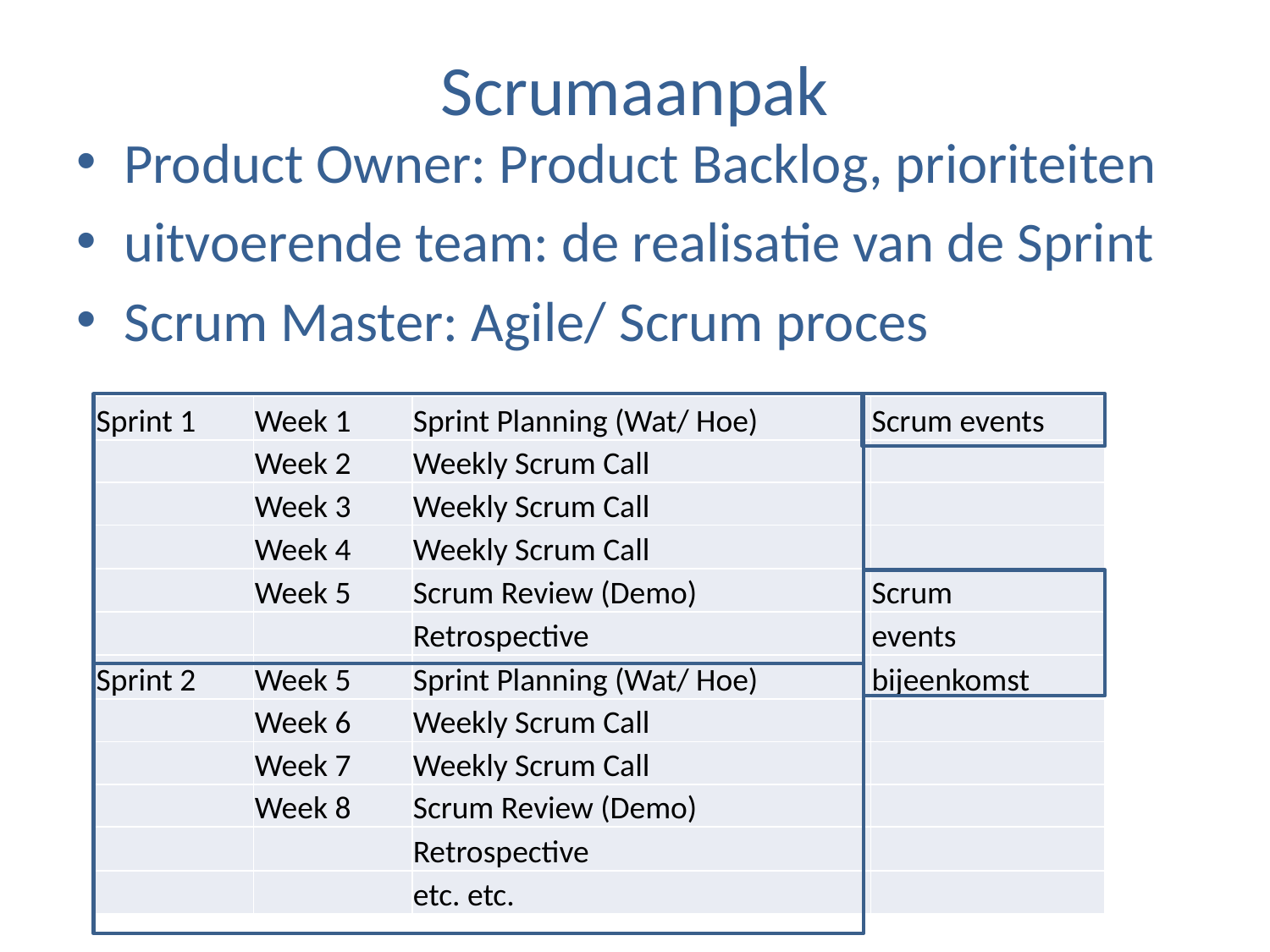

# Scrumaanpak
Product Owner: Product Backlog, prioriteiten
uitvoerende team: de realisatie van de Sprint
Scrum Master: Agile/ Scrum proces

| Sprint 1 | Week 1 | Sprint Planning (Wat/ Hoe) | Scrum events |
| --- | --- | --- | --- |
|  | Week 2 | Weekly Scrum Call |  |
|  | Week 3 | Weekly Scrum Call |  |
|  | Week 4 | Weekly Scrum Call |  |
|  | Week 5 | Scrum Review (Demo) | Scrum |
|  |  | Retrospective | events |
| Sprint 2 | Week 5 | Sprint Planning (Wat/ Hoe) | bijeenkomst |
|  | Week 6 | Weekly Scrum Call |  |
|  | Week 7 | Weekly Scrum Call |  |
|  | Week 8 | Scrum Review (Demo) |  |
|  |  | Retrospective |  |
|  |  | etc. etc. |  |